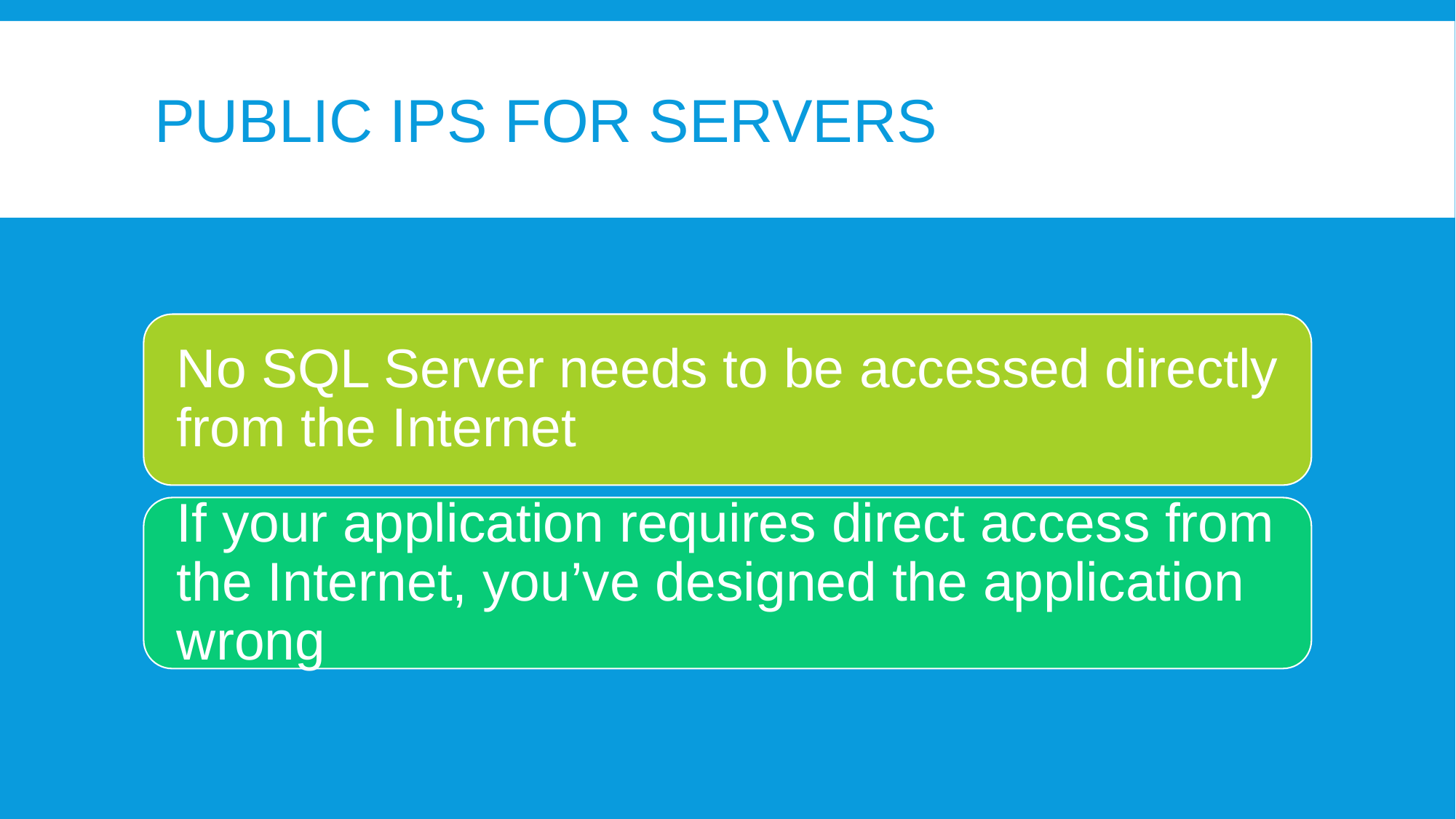

# Public IPs for Servers
No SQL Server needs to be accessed directly from the Internet
If your application requires direct access from the Internet, you’ve designed the application wrong